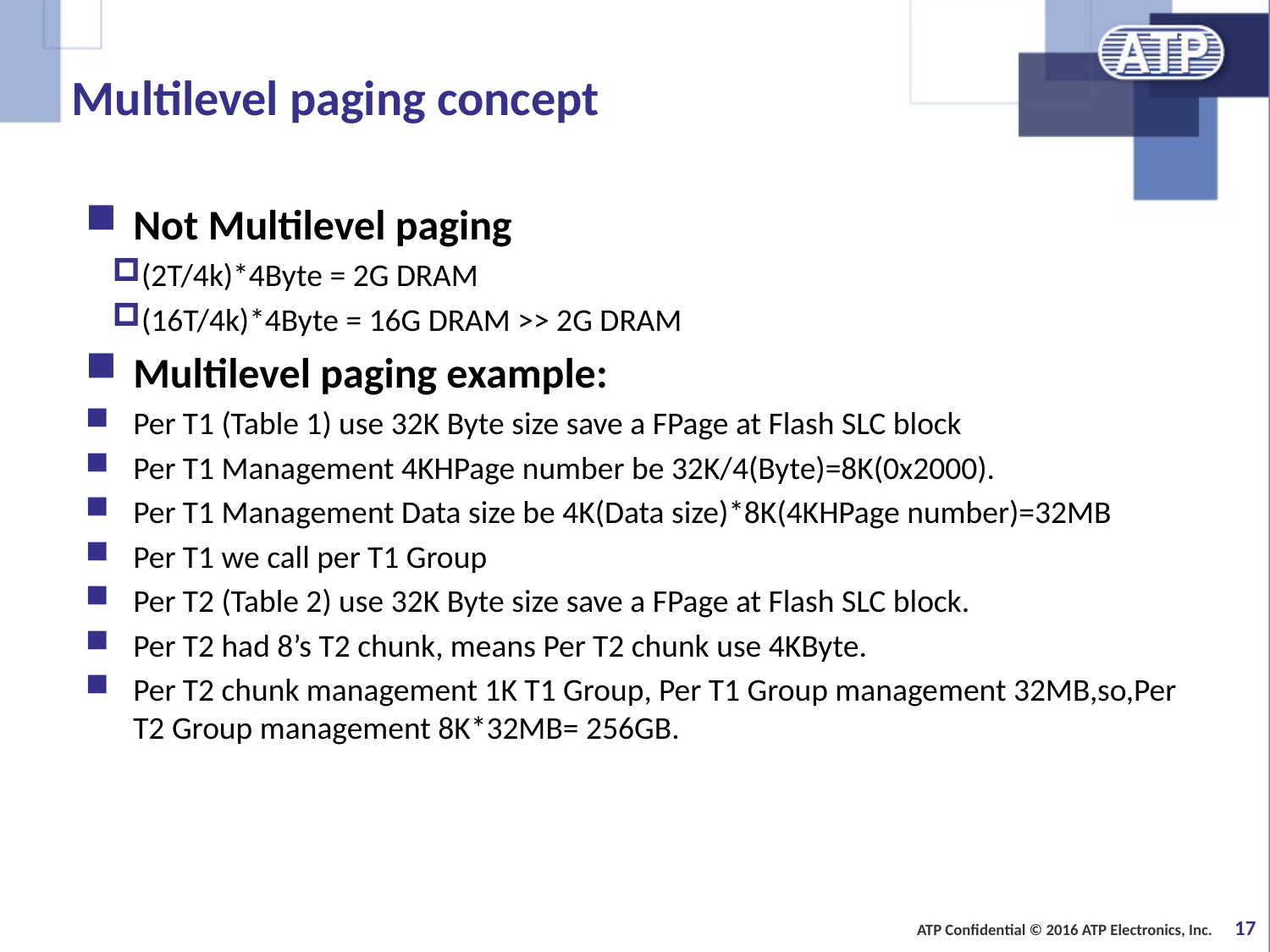

# Multilevel paging concept
Not Multilevel paging
(2T/4k)*4Byte = 2G DRAM
(16T/4k)*4Byte = 16G DRAM >> 2G DRAM
Multilevel paging example:
Per T1 (Table 1) use 32K Byte size save a FPage at Flash SLC block
Per T1 Management 4KHPage number be 32K/4(Byte)=8K(0x2000).
Per T1 Management Data size be 4K(Data size)*8K(4KHPage number)=32MB
Per T1 we call per T1 Group
Per T2 (Table 2) use 32K Byte size save a FPage at Flash SLC block.
Per T2 had 8’s T2 chunk, means Per T2 chunk use 4KByte.
Per T2 chunk management 1K T1 Group, Per T1 Group management 32MB,so,Per T2 Group management 8K*32MB= 256GB.